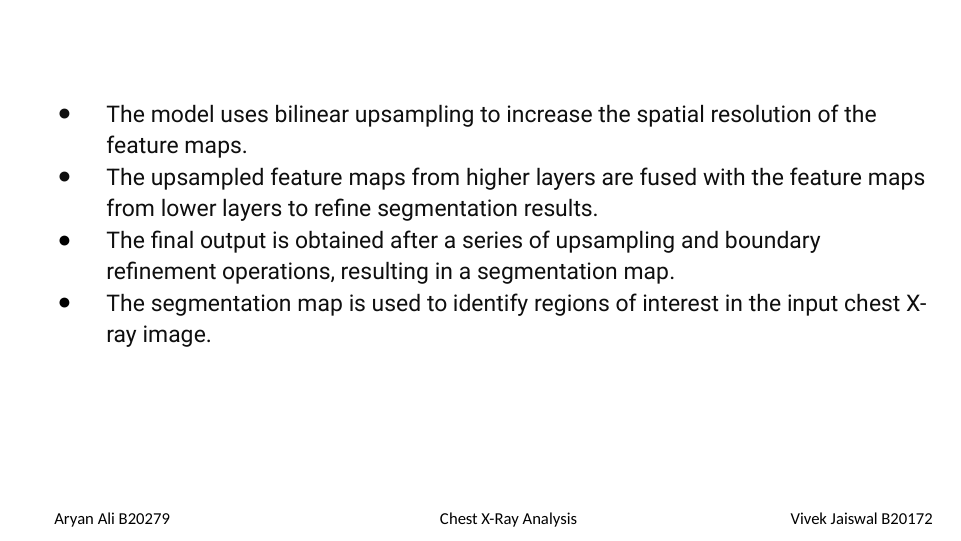

The model uses bilinear upsampling to increase the spatial resolution of the feature maps.
The upsampled feature maps from higher layers are fused with the feature maps from lower layers to refine segmentation results.
The final output is obtained after a series of upsampling and boundary refinement operations, resulting in a segmentation map.
The segmentation map is used to identify regions of interest in the input chest X-ray image.

Aryan Ali B20279                                                                        Chest X-Ray Analysis                                                         Vivek Jaiswal B20172